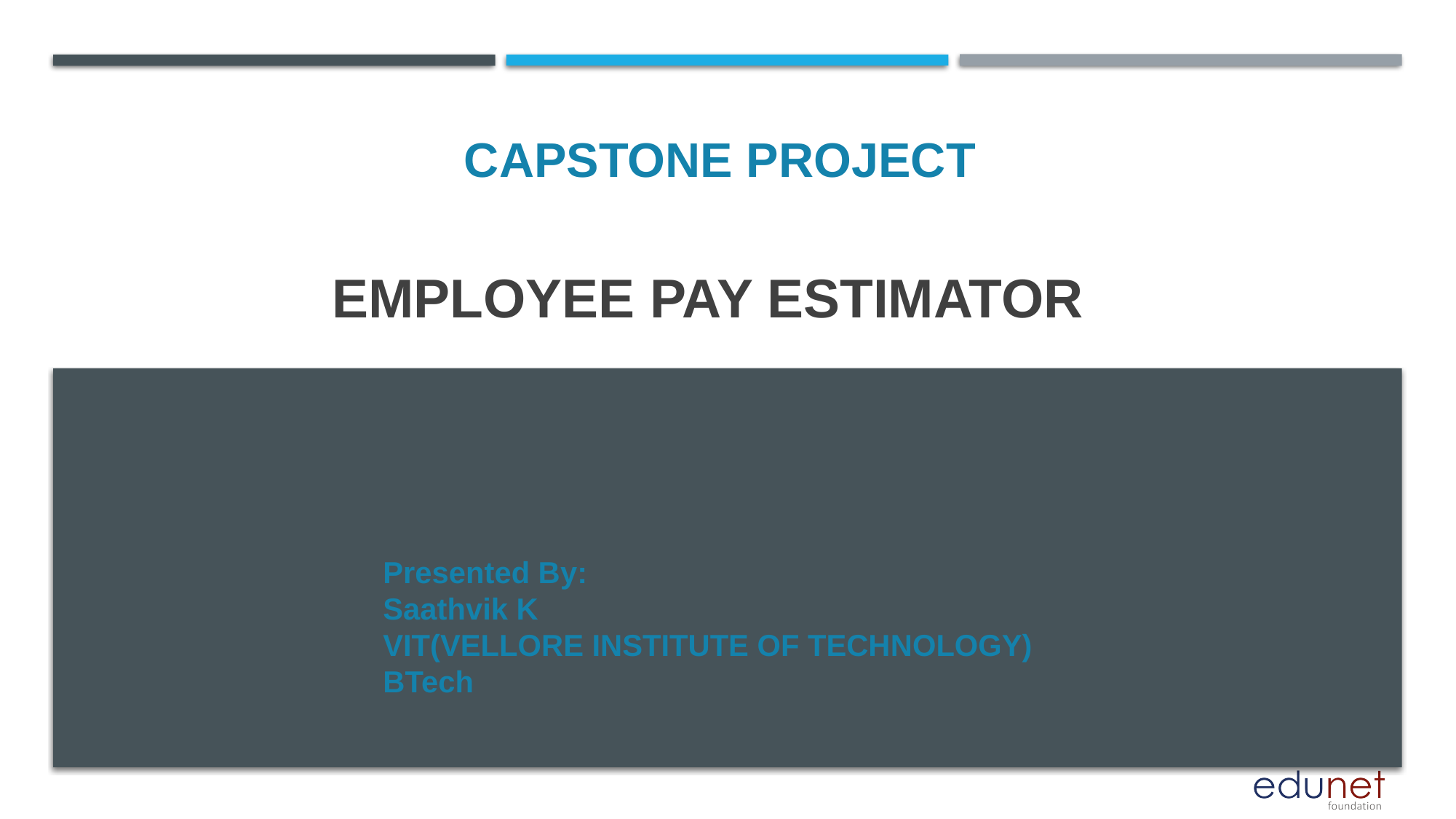

CAPSTONE PROJECT
# Employee Pay Estimator
Presented By:
Saathvik K
VIT(VELLORE INSTITUTE OF TECHNOLOGY)
BTech